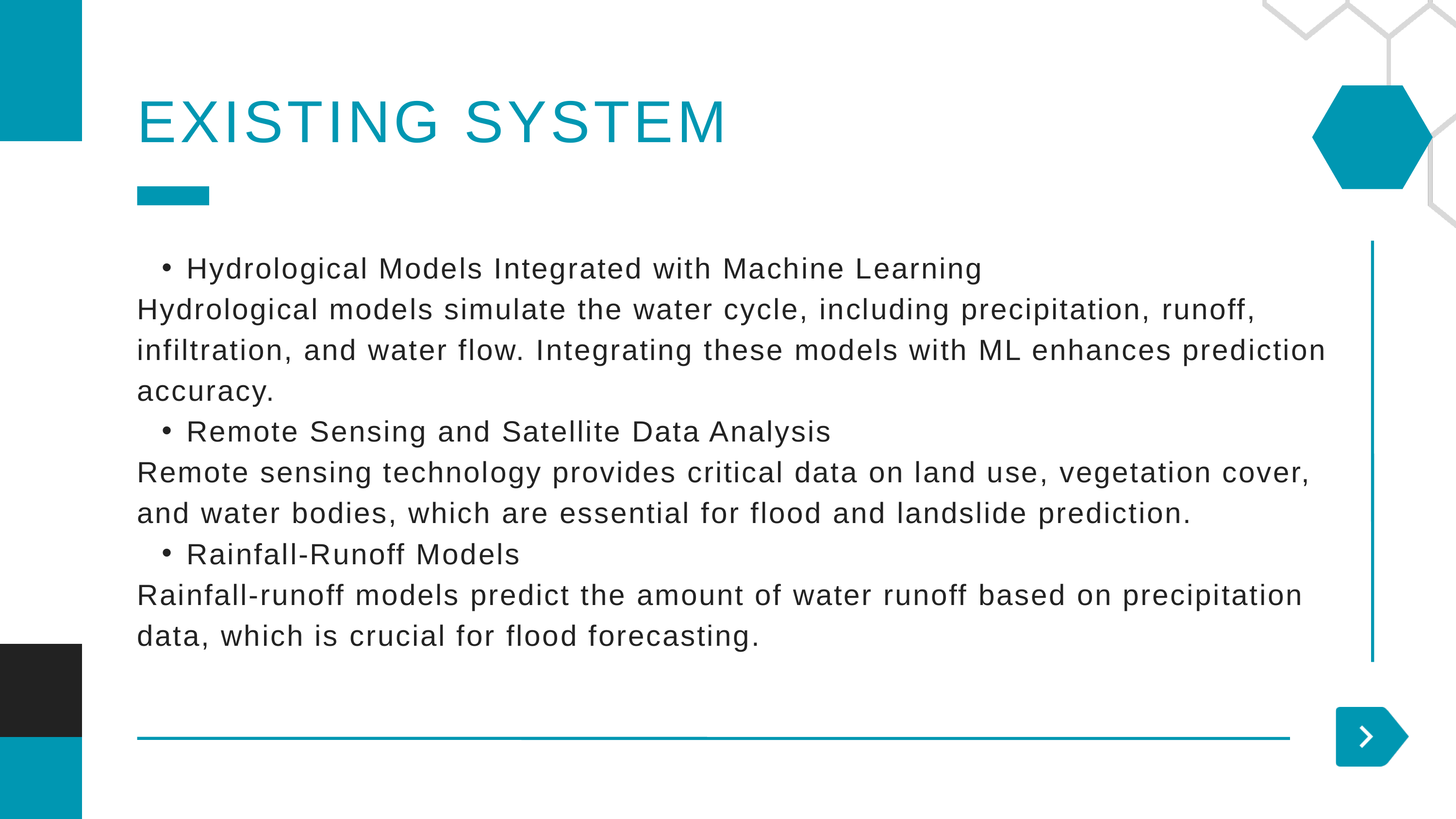

EXISTING SYSTEM

Hydrological Models Integrated with Machine Learning
Hydrological models simulate the water cycle, including precipitation, runoff, infiltration, and water flow. Integrating these models with ML enhances prediction accuracy.
Remote Sensing and Satellite Data Analysis
Remote sensing technology provides critical data on land use, vegetation cover, and water bodies, which are essential for flood and landslide prediction.
Rainfall-Runoff Models
Rainfall-runoff models predict the amount of water runoff based on precipitation data, which is crucial for flood forecasting.